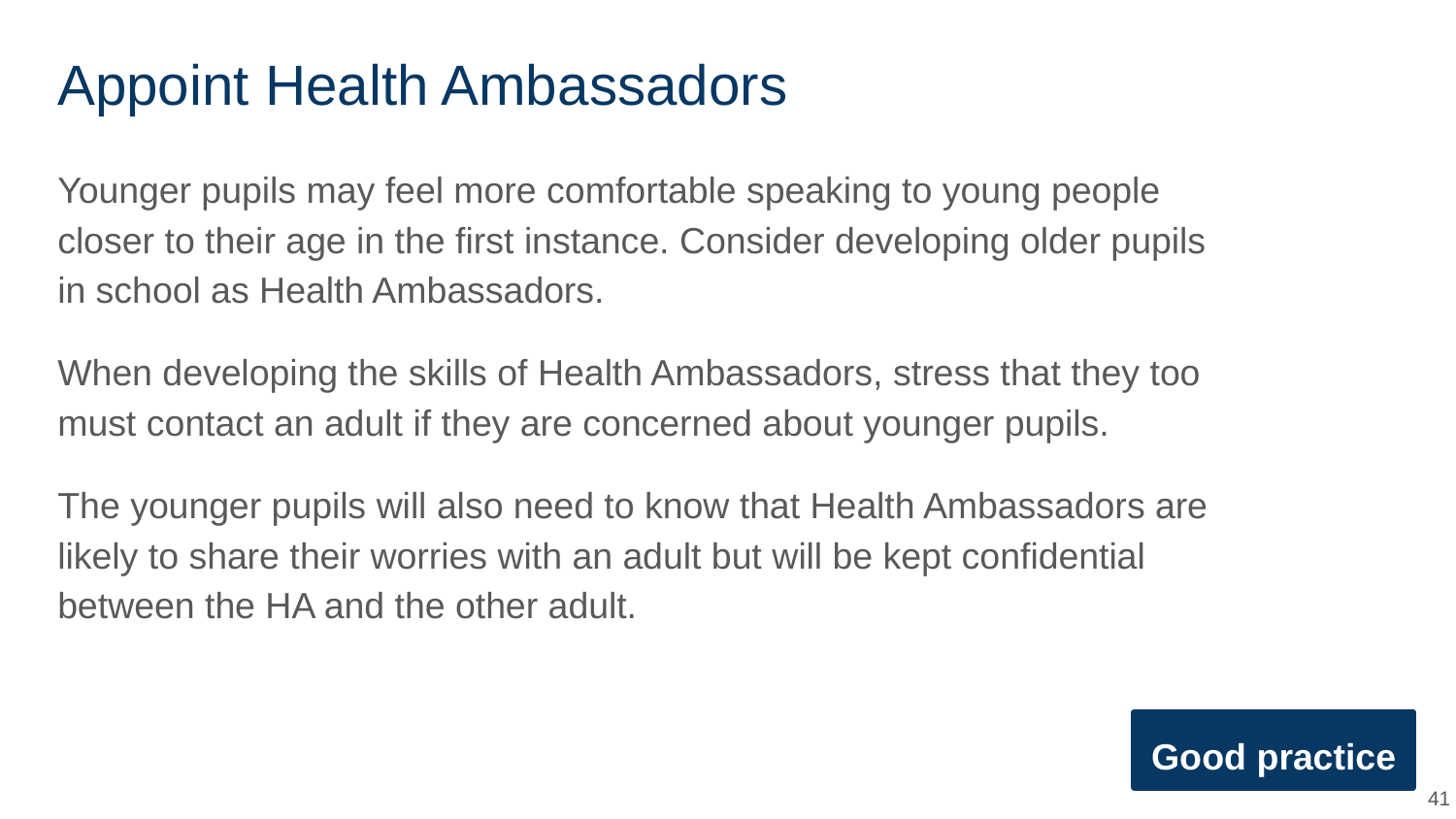

# Appoint Health Ambassadors

Younger pupils may feel more comfortable speaking to young people closer to their age in the first instance. Consider developing older pupils in school as Health Ambassadors.
When developing the skills of Health Ambassadors, stress that they too must contact an adult if they are concerned about younger pupils.
The younger pupils will also need to know that Health Ambassadors are likely to share their worries with an adult but will be kept confidential between the HA and the other adult.

Good practice
41